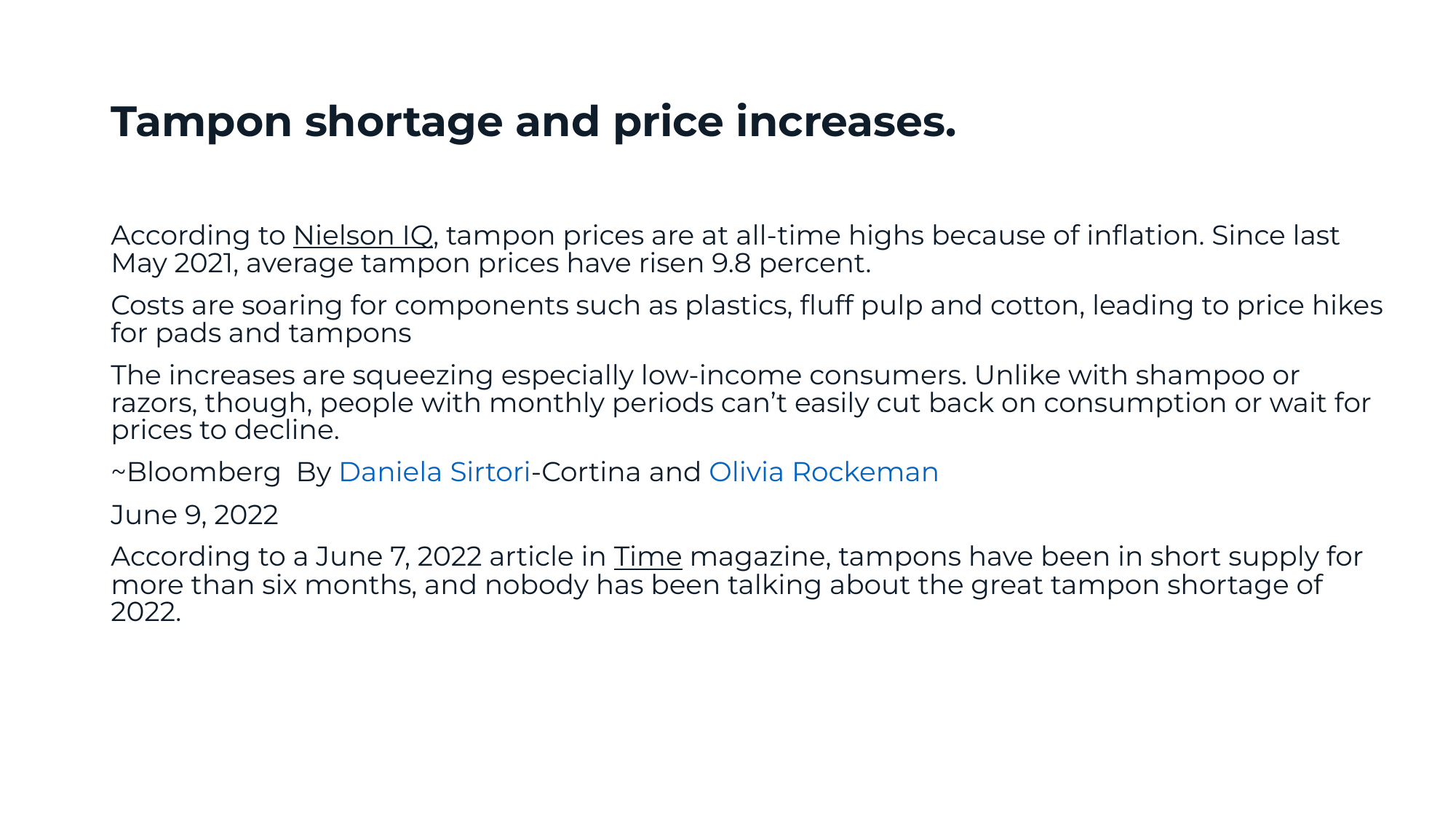

# Tampon shortage and price increases.
According to Nielson IQ, tampon prices are at all-time highs because of inflation. Since last May 2021, average tampon prices have risen 9.8 percent.
Costs are soaring for components such as plastics, fluff pulp and cotton, leading to price hikes for pads and tampons
The increases are squeezing especially low-income consumers. Unlike with shampoo or razors, though, people with monthly periods can’t easily cut back on consumption or wait for prices to decline.
~Bloomberg  By Daniela Sirtori-Cortina and Olivia Rockeman
June 9, 2022
According to a June 7, 2022 article in Time magazine, tampons have been in short supply for more than six months, and nobody has been talking about the great tampon shortage of 2022.